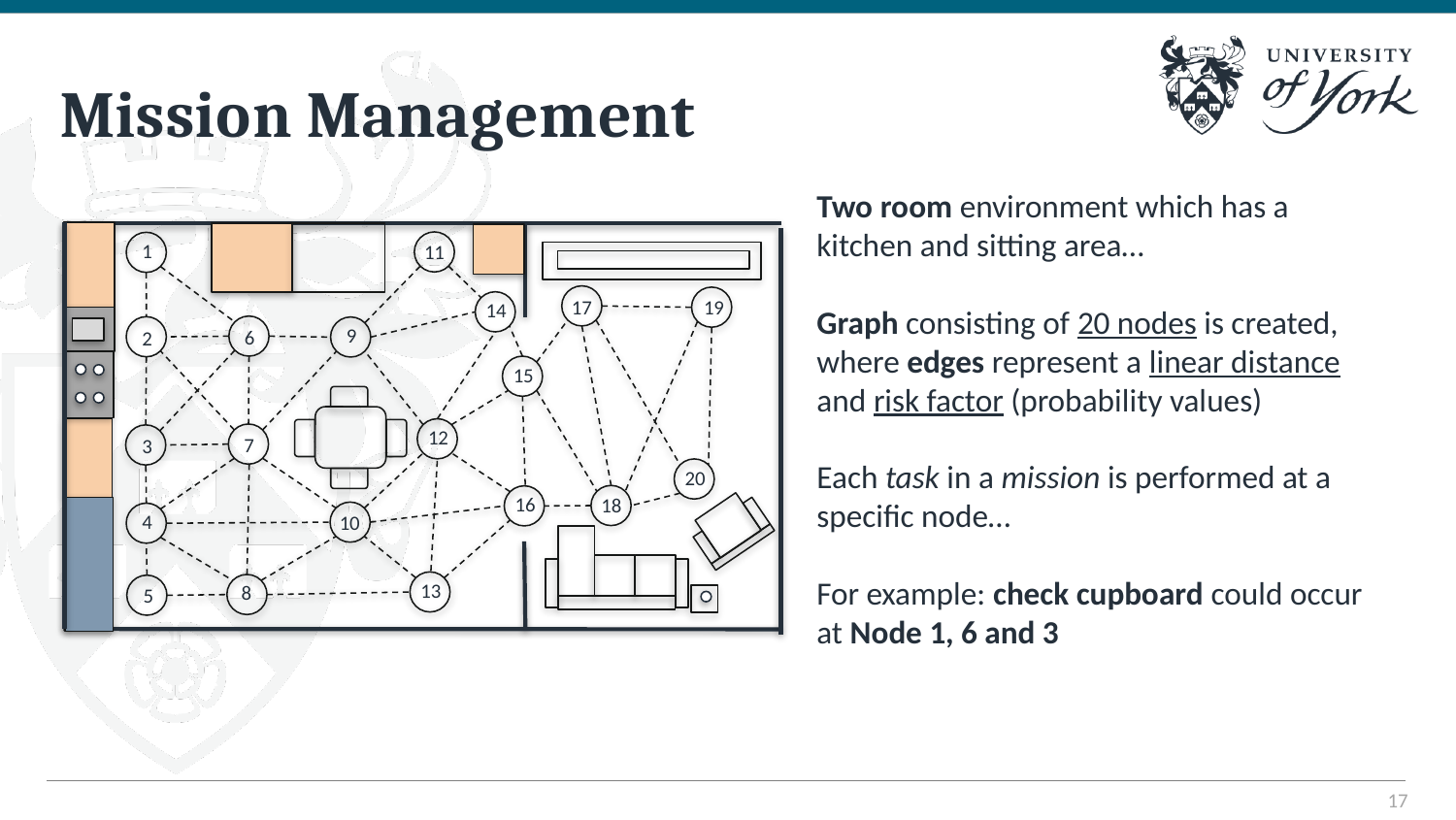

# Mission Management
Two room environment which has a kitchen and sitting area…

Graph consisting of 20 nodes is created, where edges represent a linear distance and risk factor (probability values)

Each task in a mission is performed at a specific node…

For example: check cupboard could occur at Node 1, 6 and 3

1

11

17
19
14

9

6
2
15

12

7
3

20

16
18

4

10

13

8

5